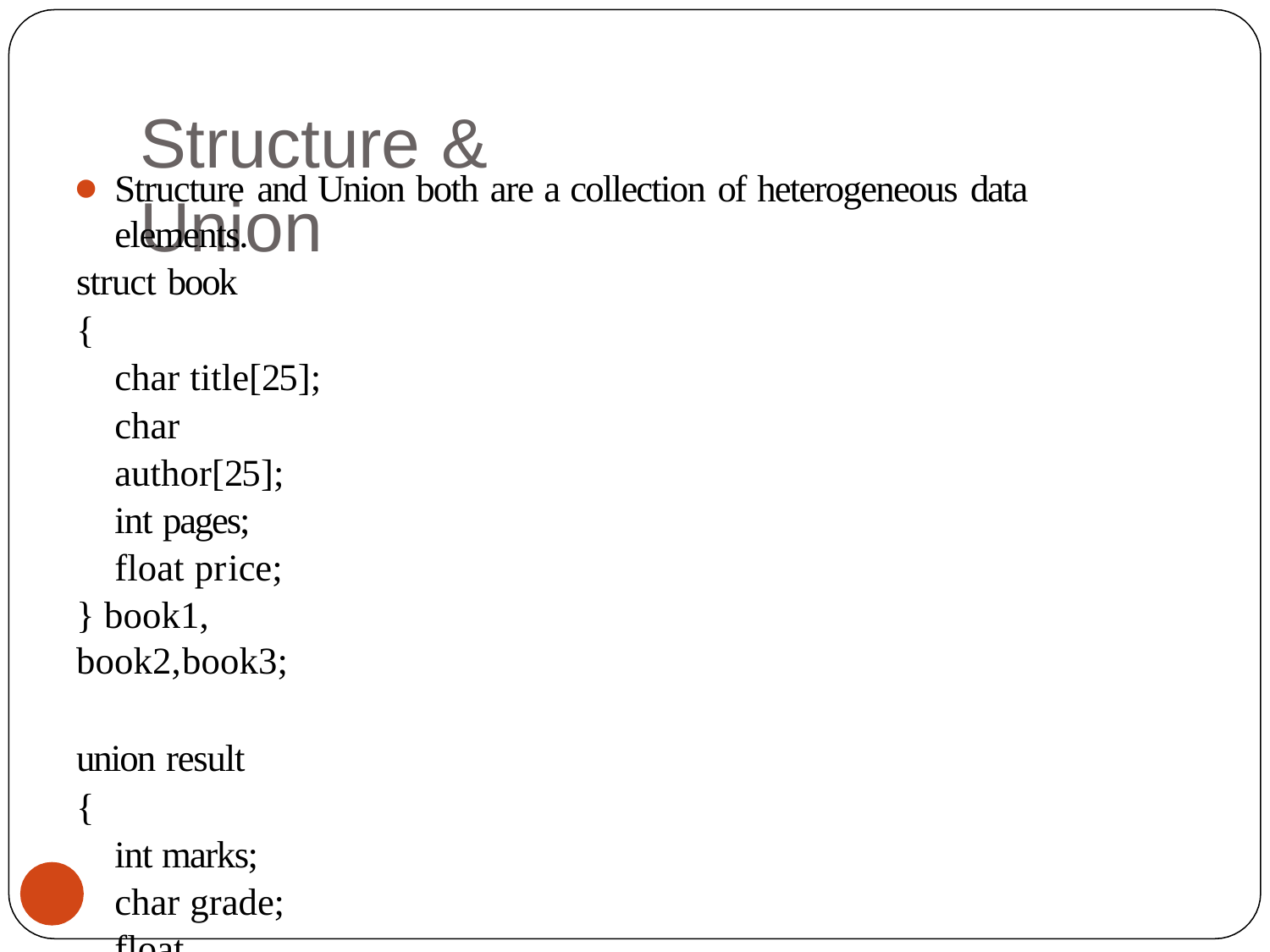

# Structure & Union
Structure and Union both are a collection of heterogeneous data elements.
struct book
{
char title[25];
char author[25];  int pages;
float price;
} book1, book2,book3;

union result
{
int marks;  char grade;  float percent;
};
26